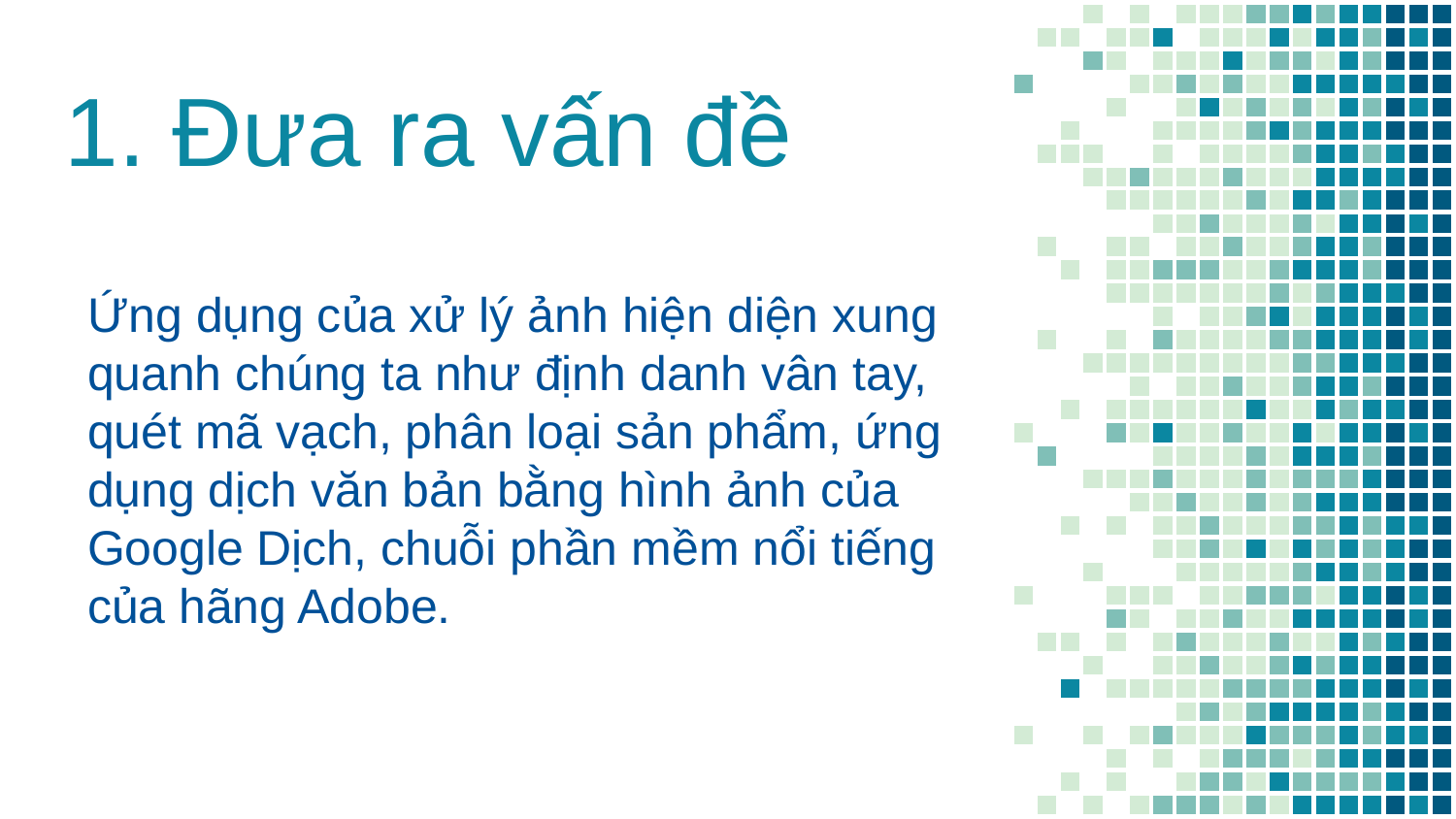

# 1. Đưa ra vấn đề
	Ứng dụng của xử lý ảnh hiện diện xung quanh chúng ta như định danh vân tay, quét mã vạch, phân loại sản phẩm, ứng dụng dịch văn bản bằng hình ảnh của Google Dịch, chuỗi phần mềm nổi tiếng của hãng Adobe.